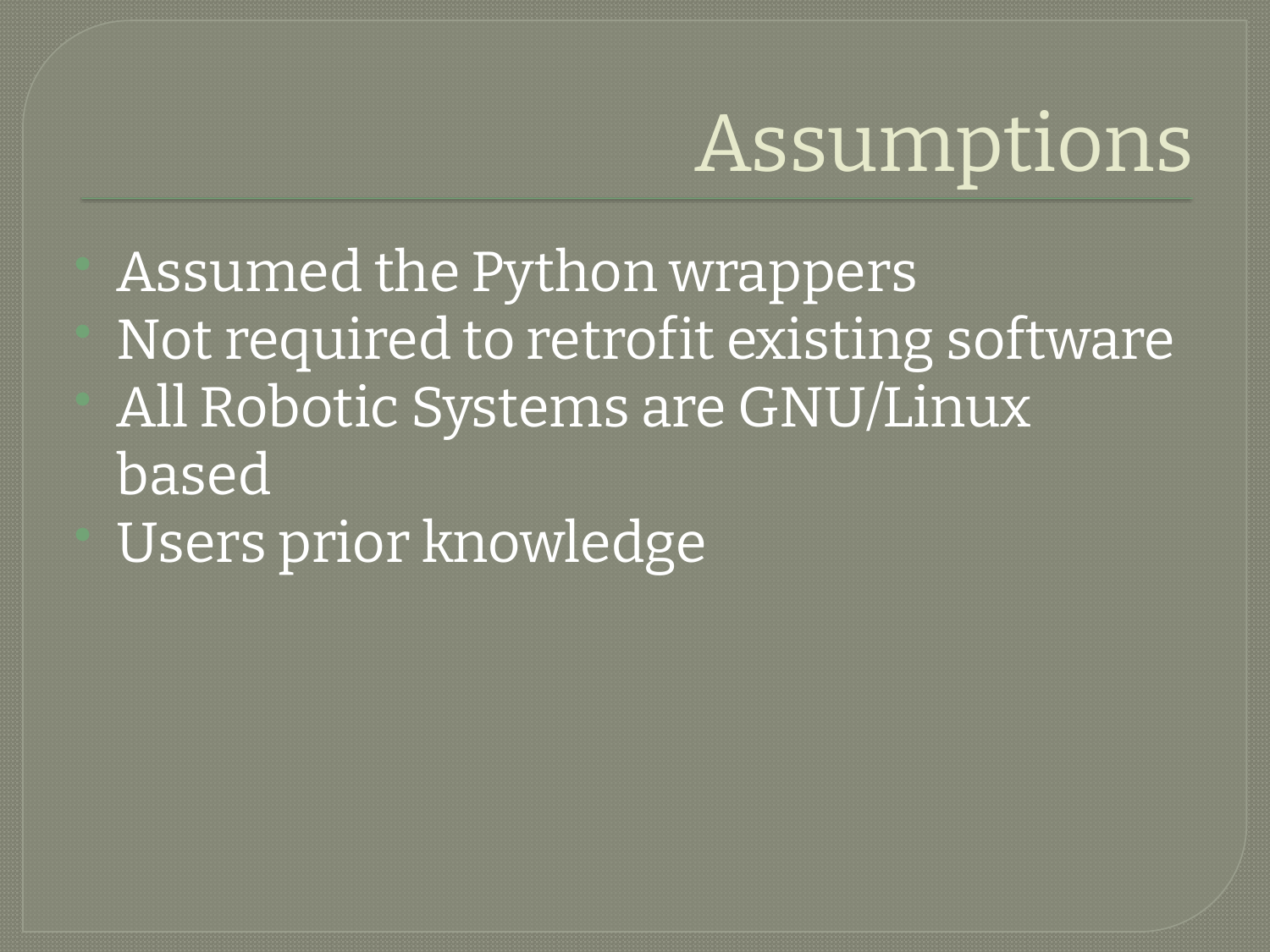

# Assumptions
Assumed the Python wrappers
Not required to retrofit existing software
All Robotic Systems are GNU/Linux based
Users prior knowledge